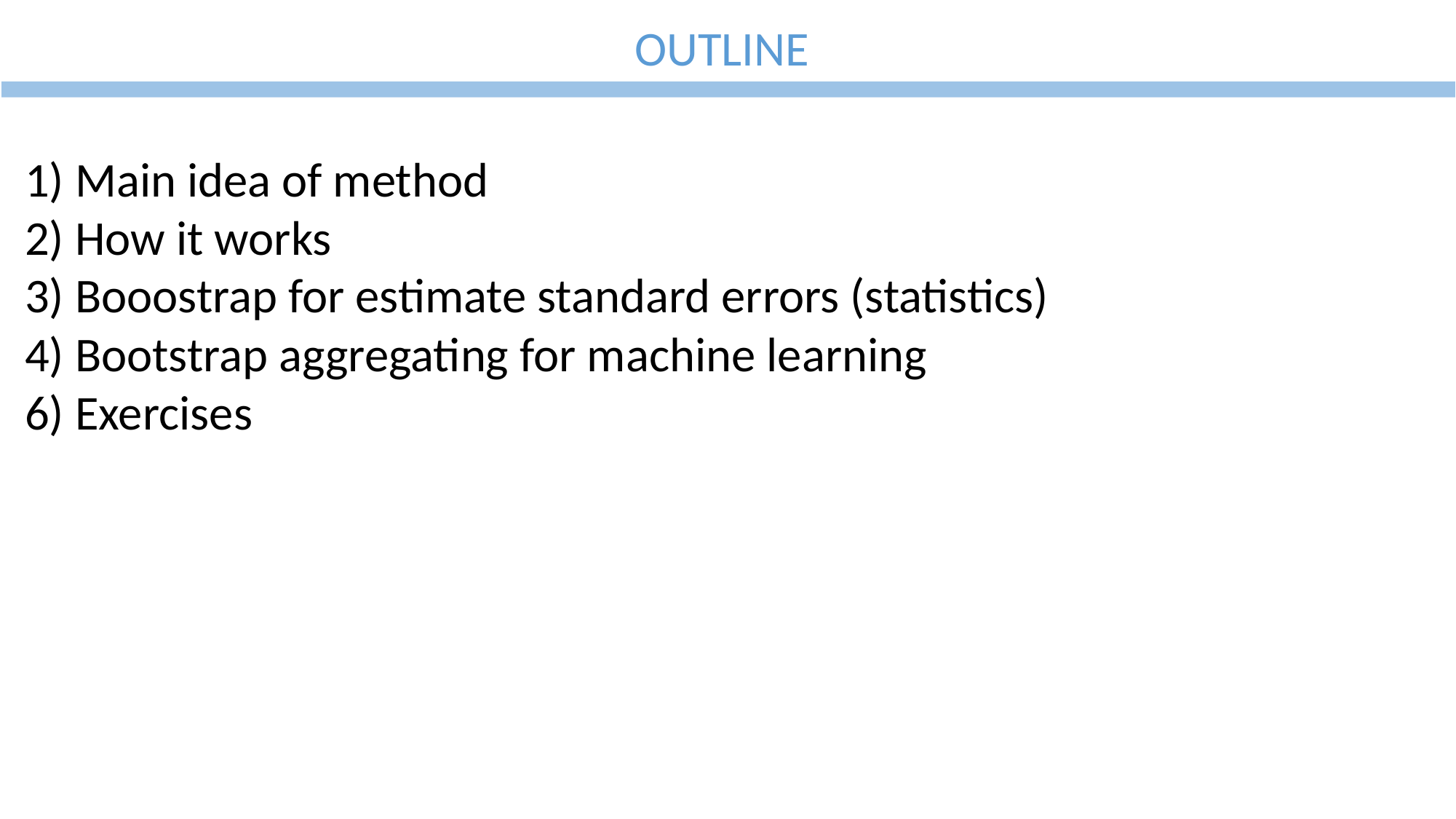

OUTLINE

1) Main idea of method
2) How it works
3) Booostrap for estimate standard errors (statistics)
4) Bootstrap aggregating for machine learning
6) Exercises